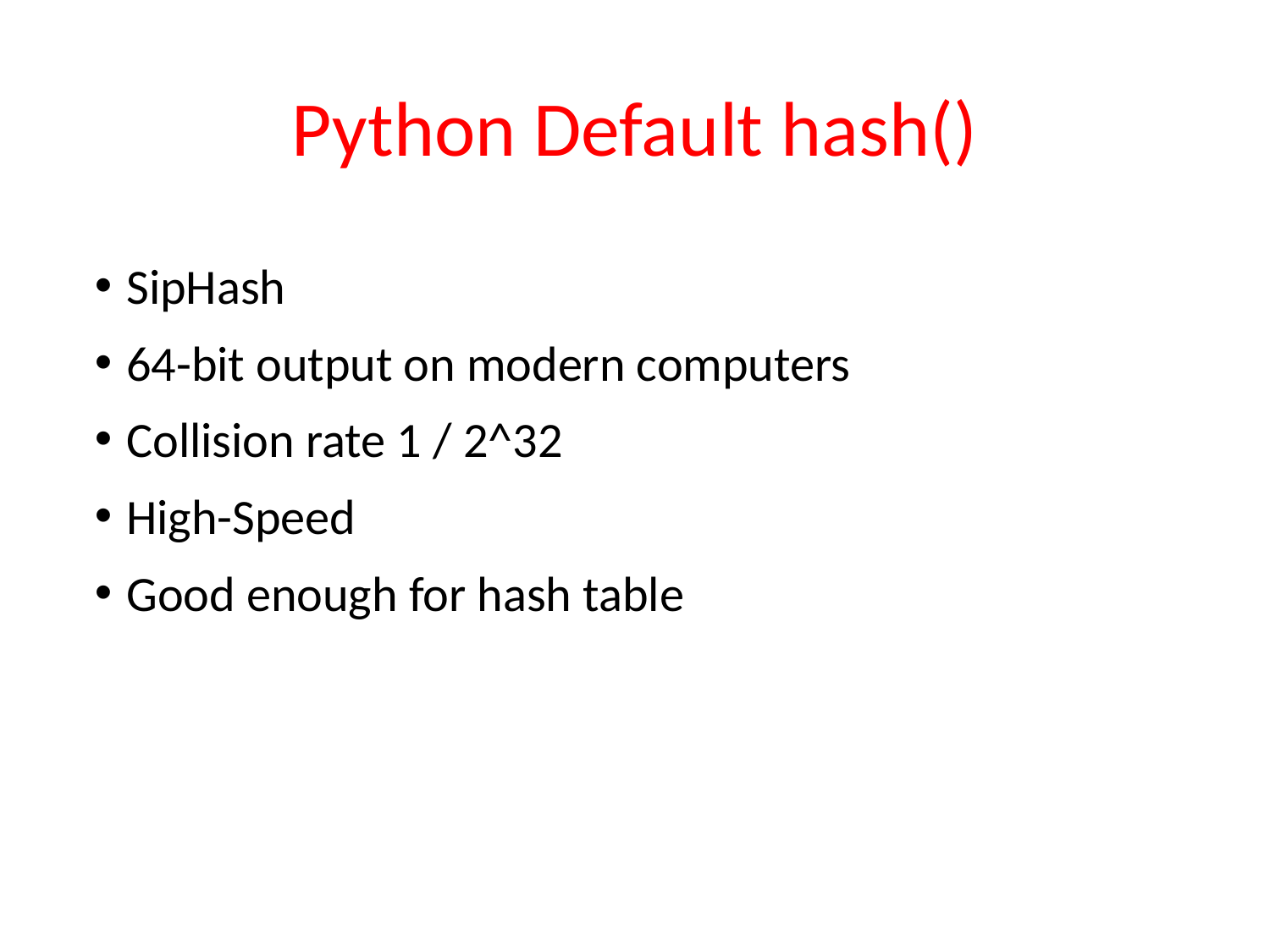

Python Default hash()
SipHash
64-bit output on modern computers
Collision rate 1 / 2^32
High-Speed
Good enough for hash table